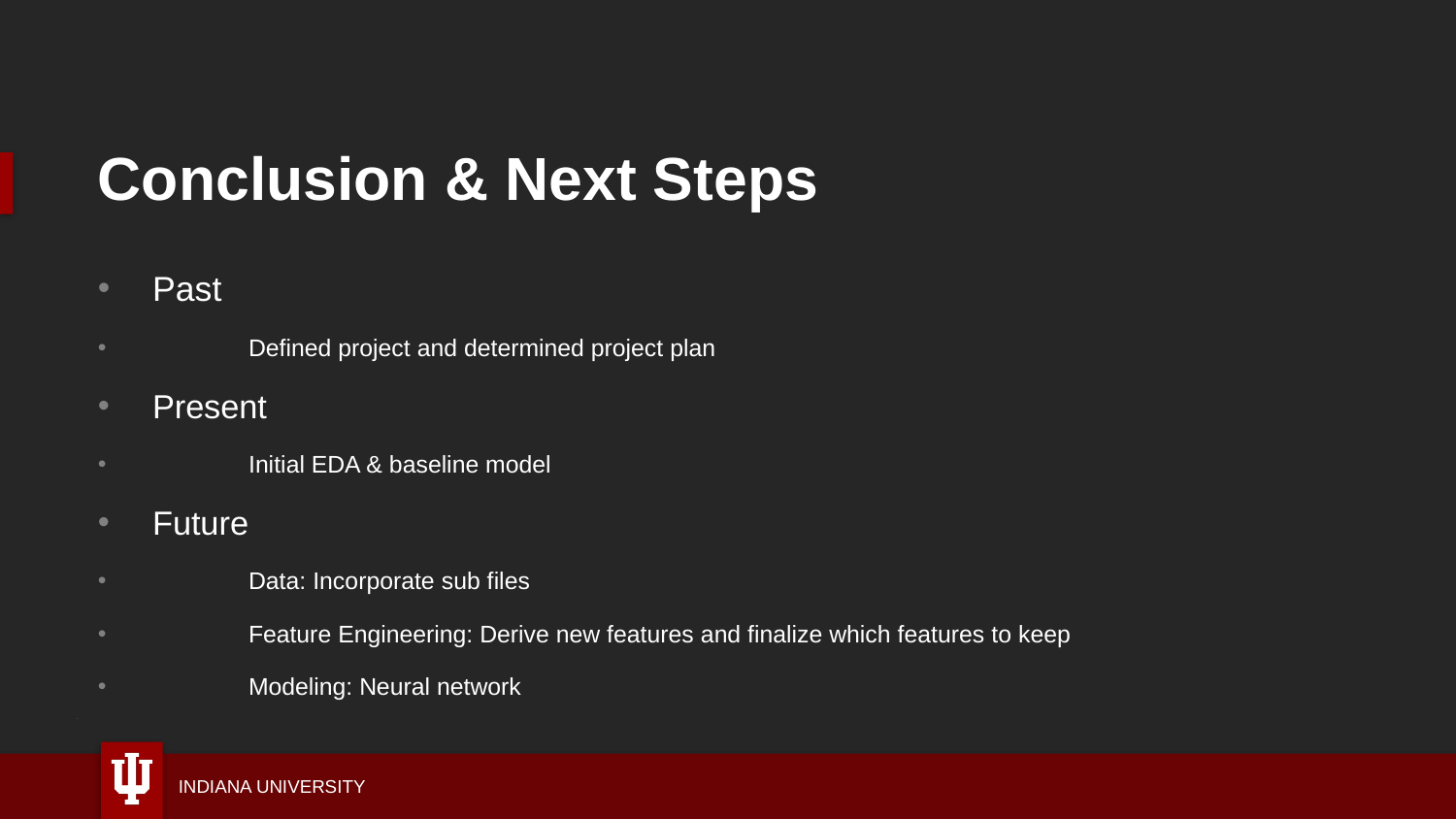

# Conclusion & Next Steps
Past
	Defined project and determined project plan
Present
	Initial EDA & baseline model
Future
	Data: Incorporate sub files
	Feature Engineering: Derive new features and finalize which features to keep
	Modeling: Neural network